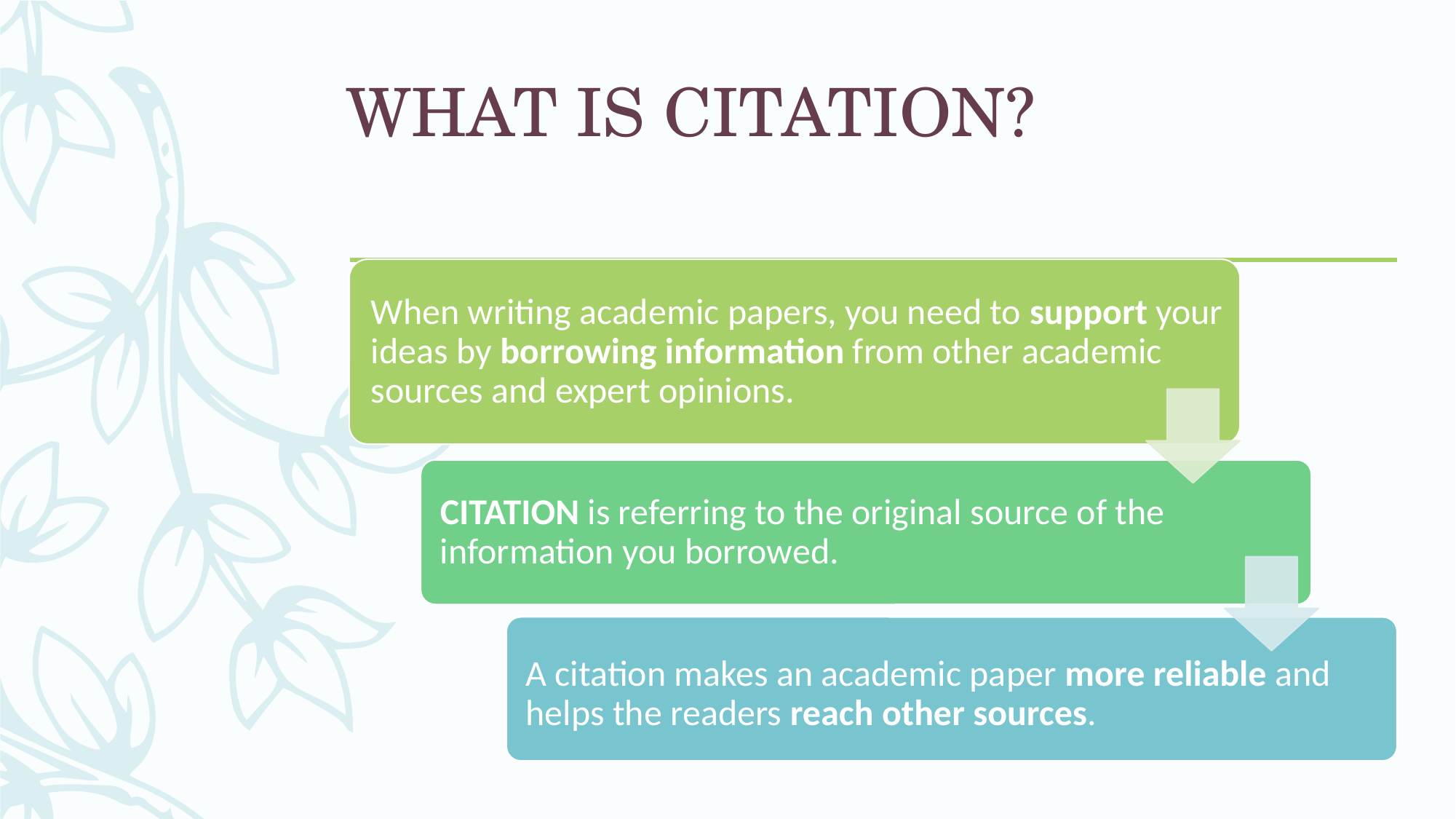

# WHAT IS CITATION?
When writing academic papers, you need to support your ideas by borrowing information from other academic sources and expert opinions.
CITATION is referring to the original source of the information you borrowed.

A citation makes an academic paper more reliable and helps the readers reach other sources.